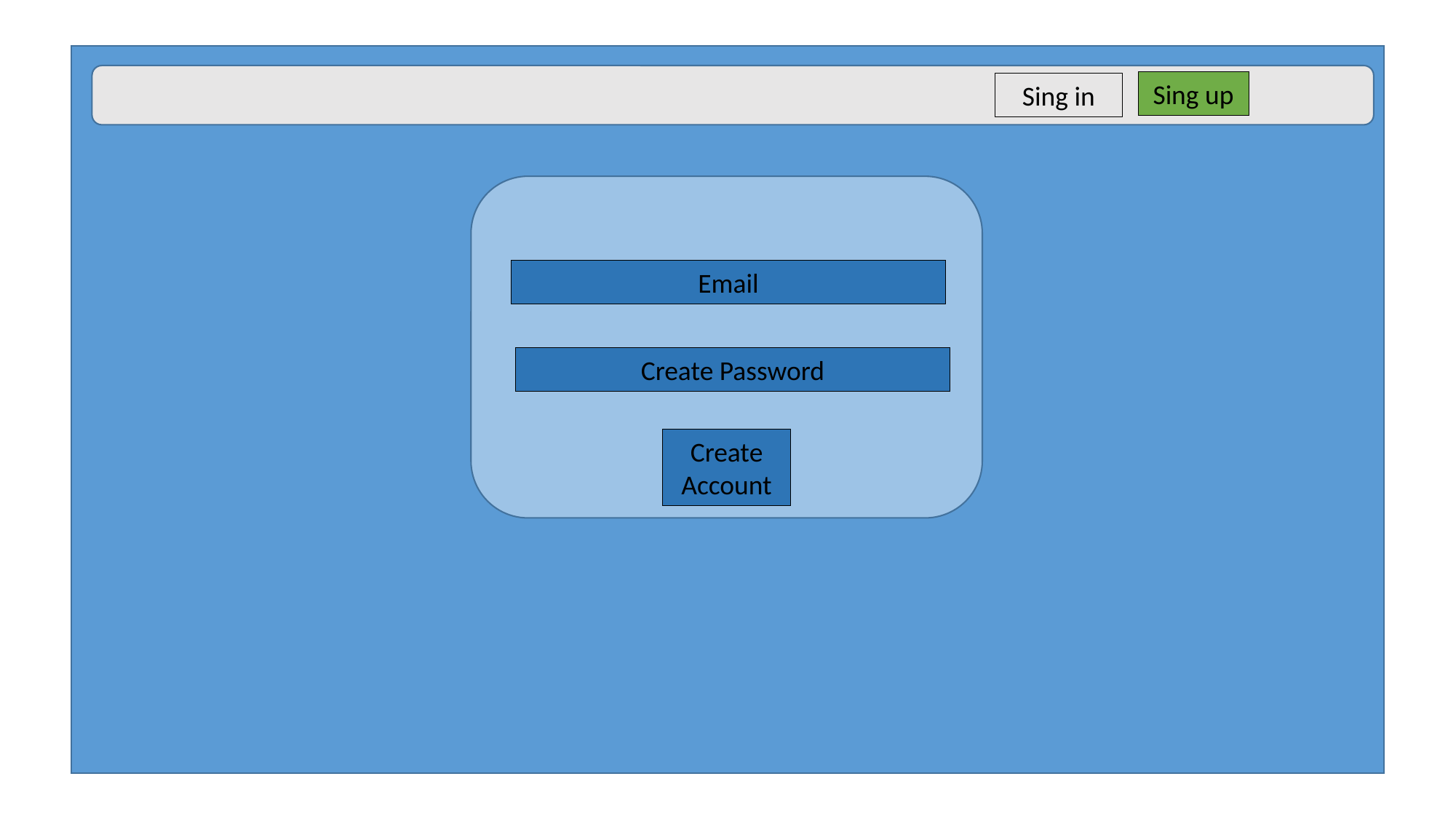

Sing up
Sing in

Email
Create Password
Create Account